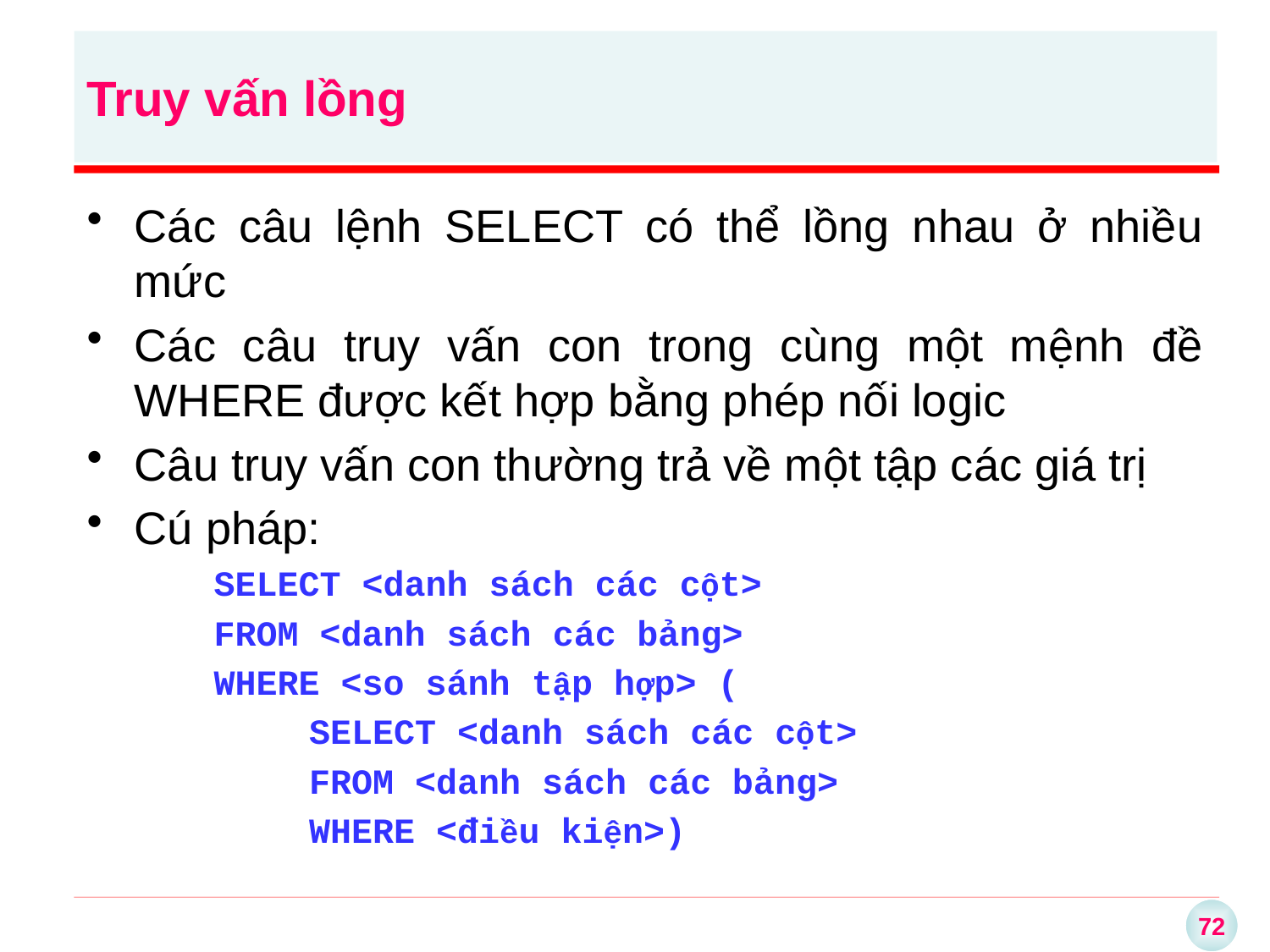

Truy vấn lồng
Các câu lệnh SELECT có thể lồng nhau ở nhiều mức
Các câu truy vấn con trong cùng một mệnh đề WHERE được kết hợp bằng phép nối logic
Câu truy vấn con thường trả về một tập các giá trị
Cú pháp:
SELECT <danh sách các cột>
FROM <danh sách các bảng>
WHERE <so sánh tập hợp> (
	SELECT <danh sách các cột>
	FROM <danh sách các bảng>
	WHERE <điều kiện>)